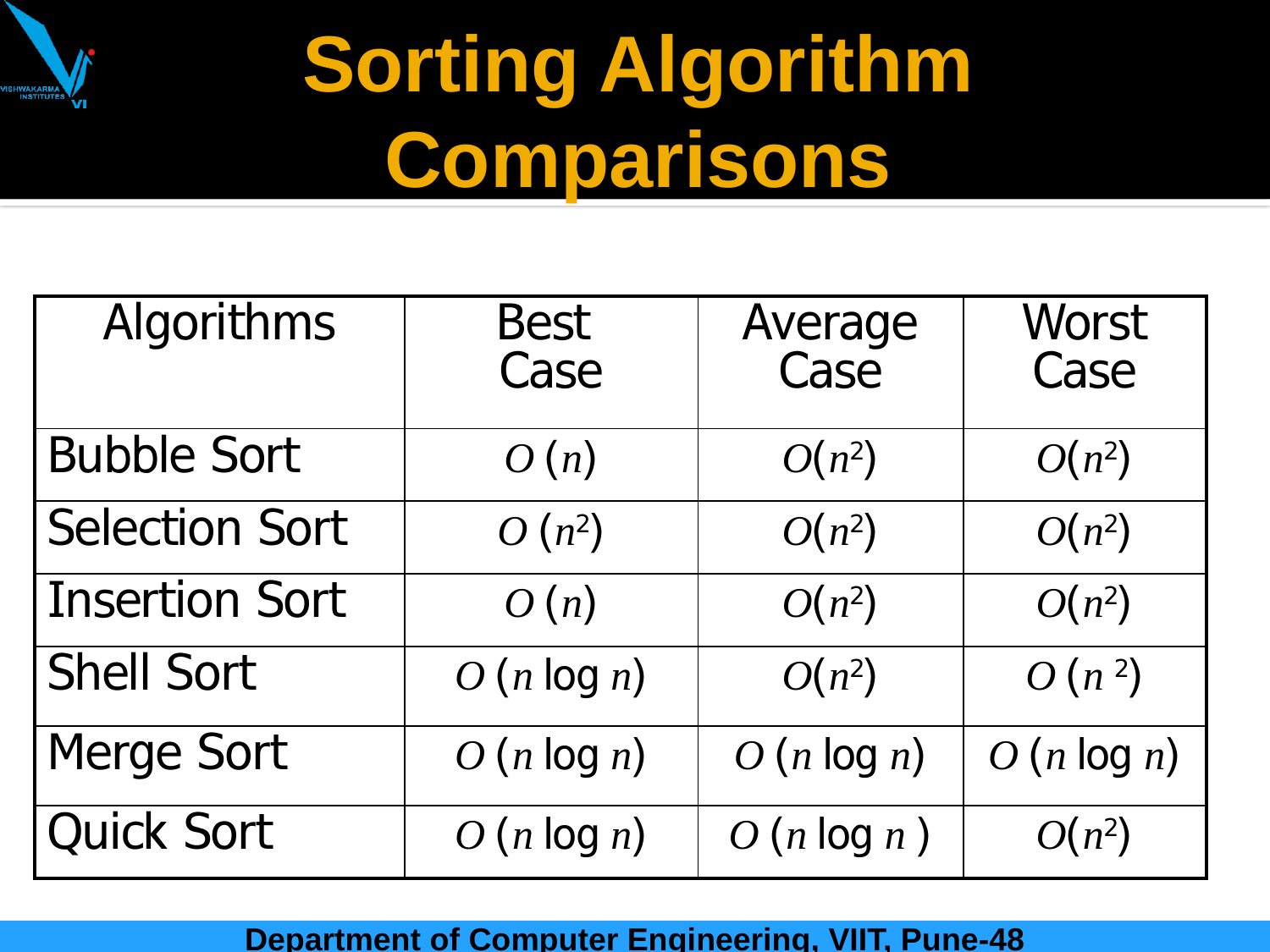

# Sorting Algorithm Comparisons
| Algorithms | Best Case | Average Case | Worst Case |
| --- | --- | --- | --- |
| Bubble Sort | O (n) | O(n2) | O(n2) |
| Selection Sort | O (n2) | O(n2) | O(n2) |
| Insertion Sort | O (n) | O(n2) | O(n2) |
| Shell Sort | O (n log n) | O(n2) | O (n 2) |
| Merge Sort | O (n log n) | O (n log n) | O (n log n) |
| Quick Sort | O (n log n) | O (n log n ) | O(n2) |